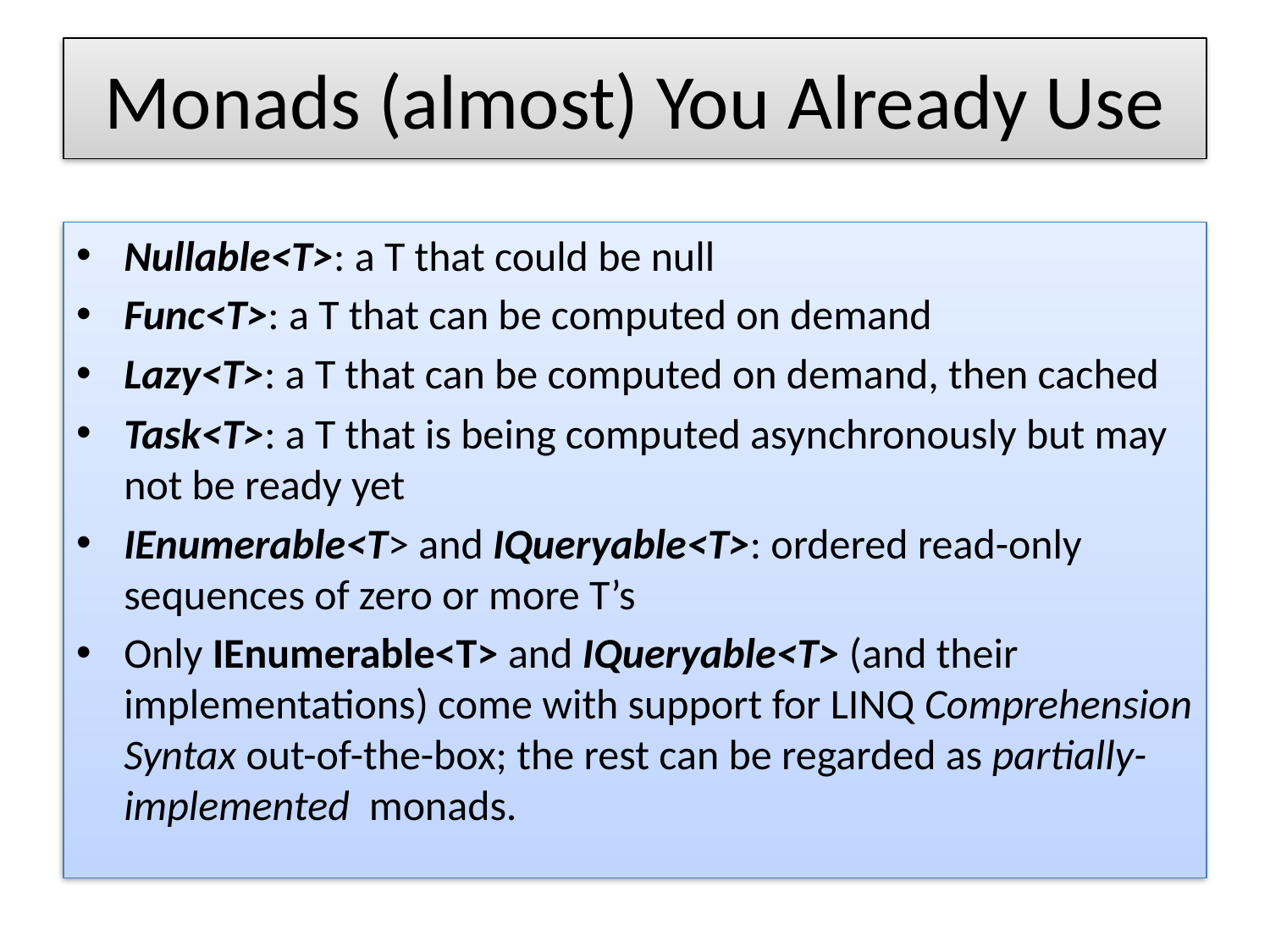

# Monads (almost) You Already Use
Nullable<T>: a T that could be null
Func<T>: a T that can be computed on demand
Lazy<T>: a T that can be computed on demand, then cached
Task<T>: a T that is being computed asynchronously but may not be ready yet
IEnumerable<T> and IQueryable<T>: ordered read-only sequences of zero or more T’s
Only IEnumerable<T> and IQueryable<T> (and their implementations) come with support for LINQ Comprehension Syntax out-of-the-box; the rest can be regarded as partially-implemented  monads.